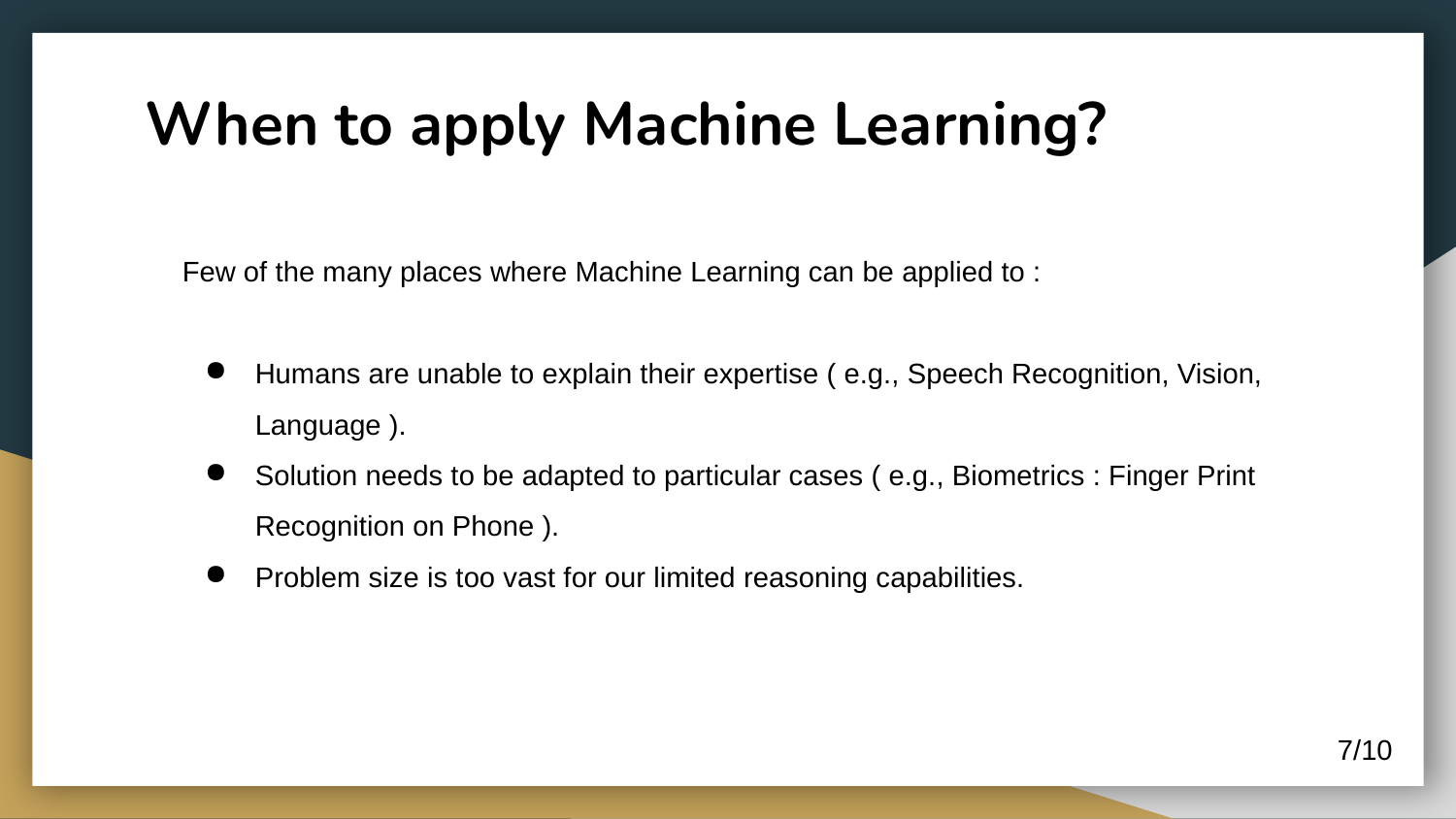

# When to apply Machine Learning?
Few of the many places where Machine Learning can be applied to :

Humans are unable to explain their expertise ( e.g., Speech Recognition, Vision, Language ).
Solution needs to be adapted to particular cases ( e.g., Biometrics : Finger Print Recognition on Phone ).
Problem size is too vast for our limited reasoning capabilities.
7/10